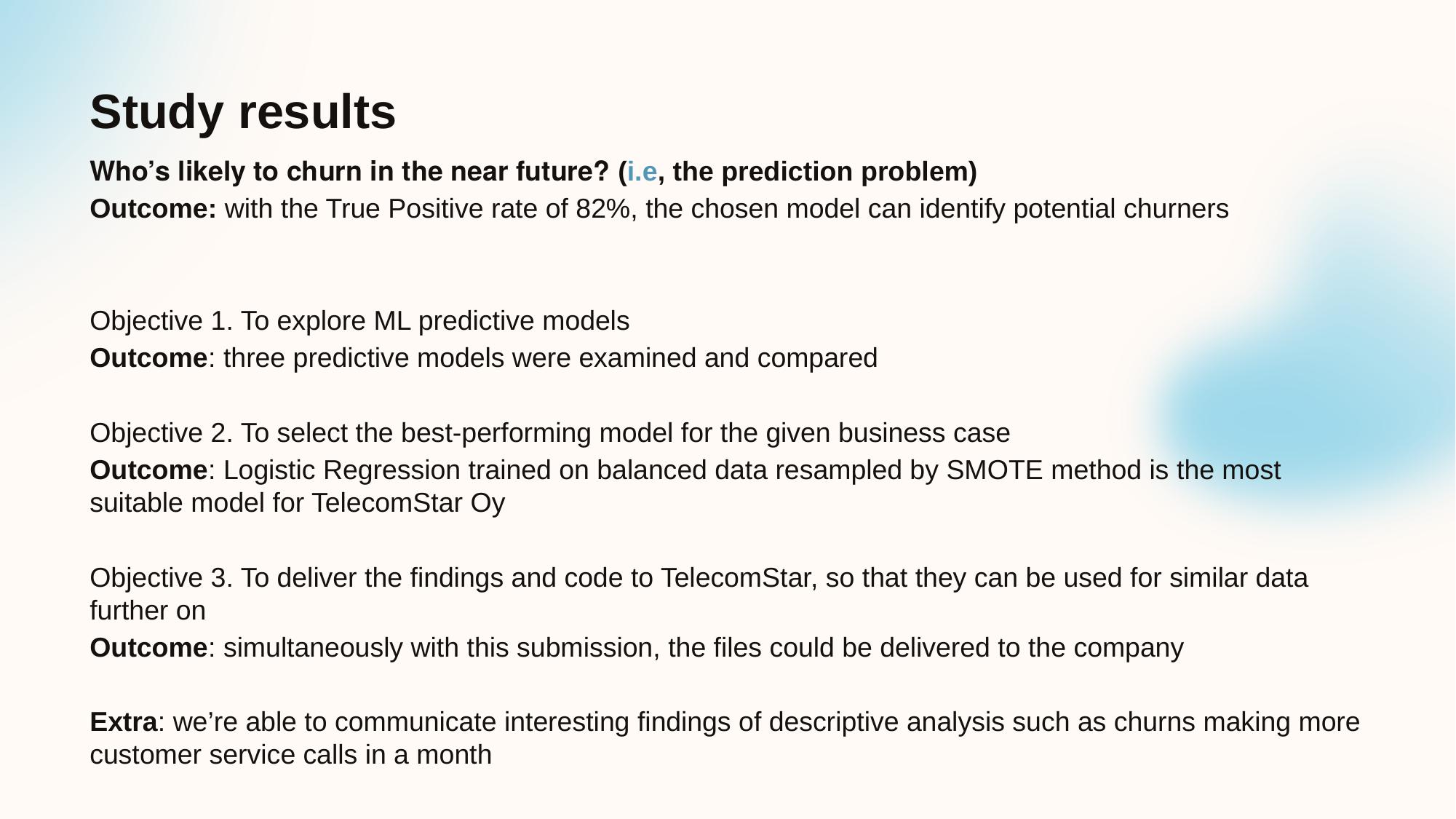

# Study results
Who’s likely to churn in the near future? (i.e, the prediction problem)
Outcome: with the True Positive rate of 82%, the chosen model can identify potential churners

Objective 1. To explore ML predictive models
Outcome: three predictive models were examined and compared

Objective 2. To select the best-performing model for the given business case
Outcome: Logistic Regression trained on balanced data resampled by SMOTE method is the most suitable model for TelecomStar Oy

Objective 3. To deliver the findings and code to TelecomStar, so that they can be used for similar data further on
Outcome: simultaneously with this submission, the files could be delivered to the company

Extra: we’re able to communicate interesting findings of descriptive analysis such as churns making more customer service calls in a month